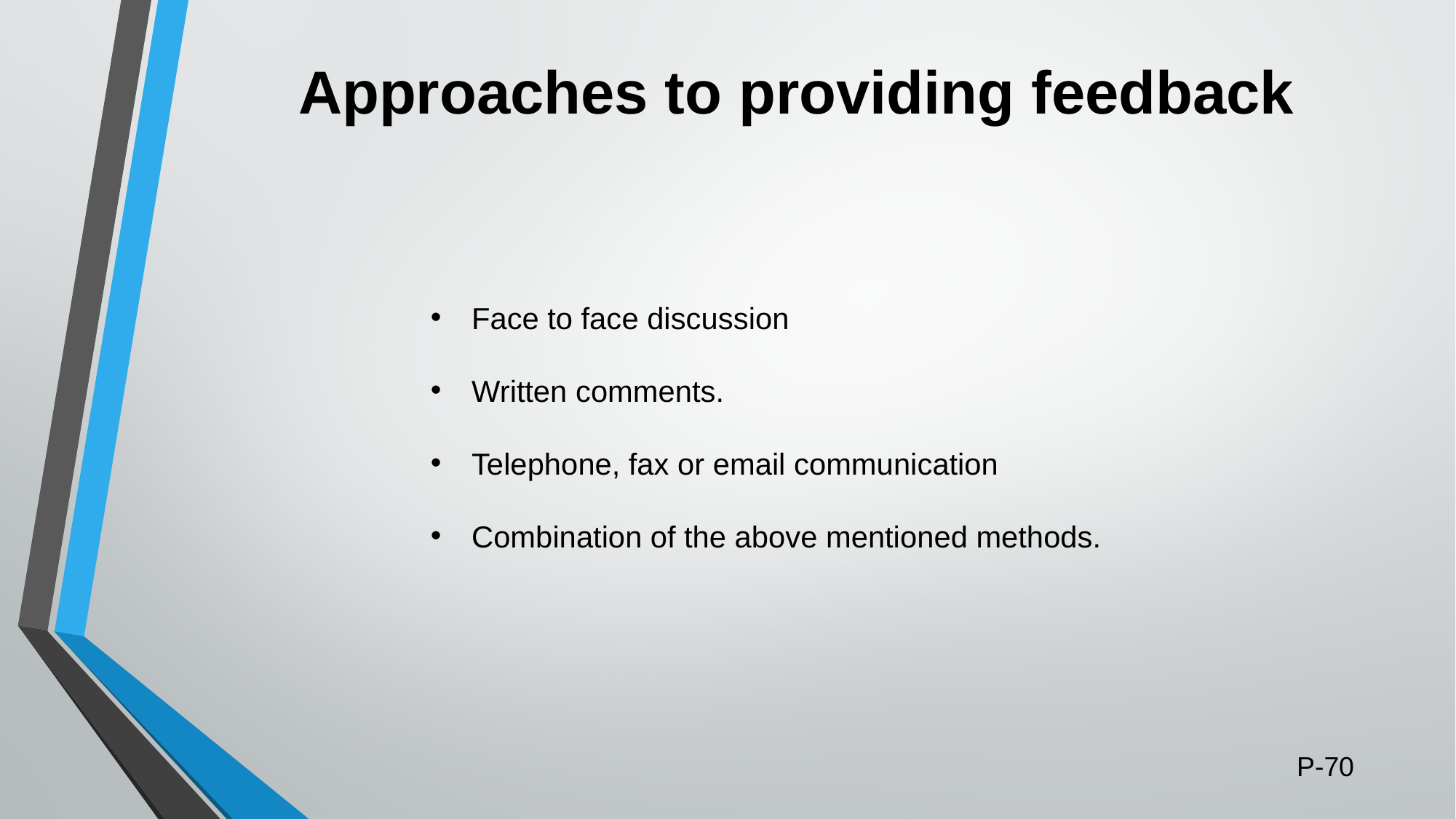

# Approaches to providing feedback

Face to face discussion

Written comments.

Telephone, fax or email communication

Combination of the above mentioned methods.
P-70